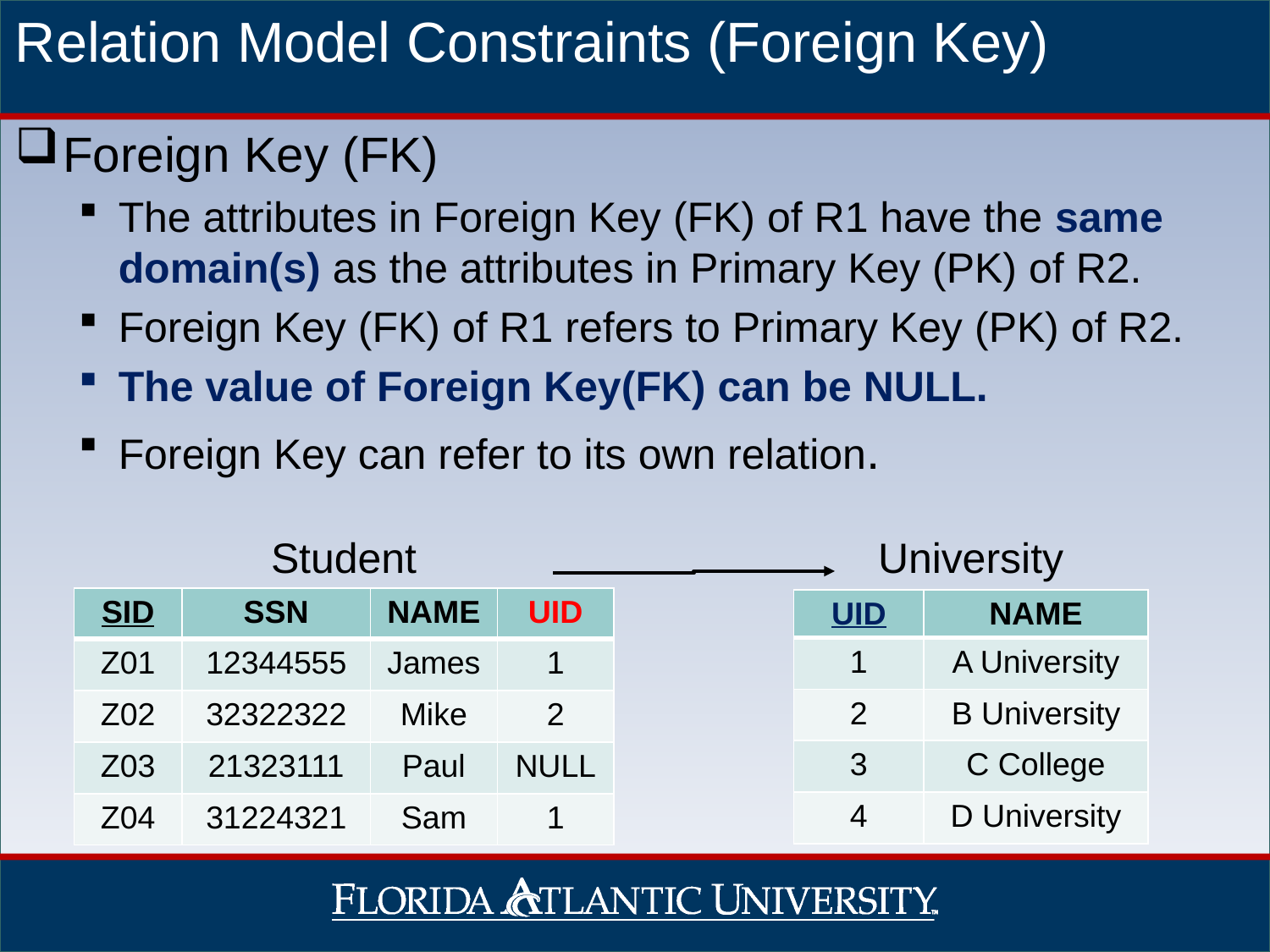

Relation Model Constraints (Foreign Key)
Foreign Key (FK)
The attributes in Foreign Key (FK) of R1 have the same domain(s) as the attributes in Primary Key (PK) of R2.
Foreign Key (FK) of R1 refers to Primary Key (PK) of R2.
The value of Foreign Key(FK) can be NULL.
Foreign Key can refer to its own relation.
Student
University
| SID | SSN | NAME | UID |
| --- | --- | --- | --- |
| Z01 | 12344555 | James | 1 |
| Z02 | 32322322 | Mike | 2 |
| Z03 | 21323111 | Paul | NULL |
| Z04 | 31224321 | Sam | 1 |
| UID | NAME |
| --- | --- |
| 1 | A University |
| 2 | B University |
| 3 | C College |
| 4 | D University |